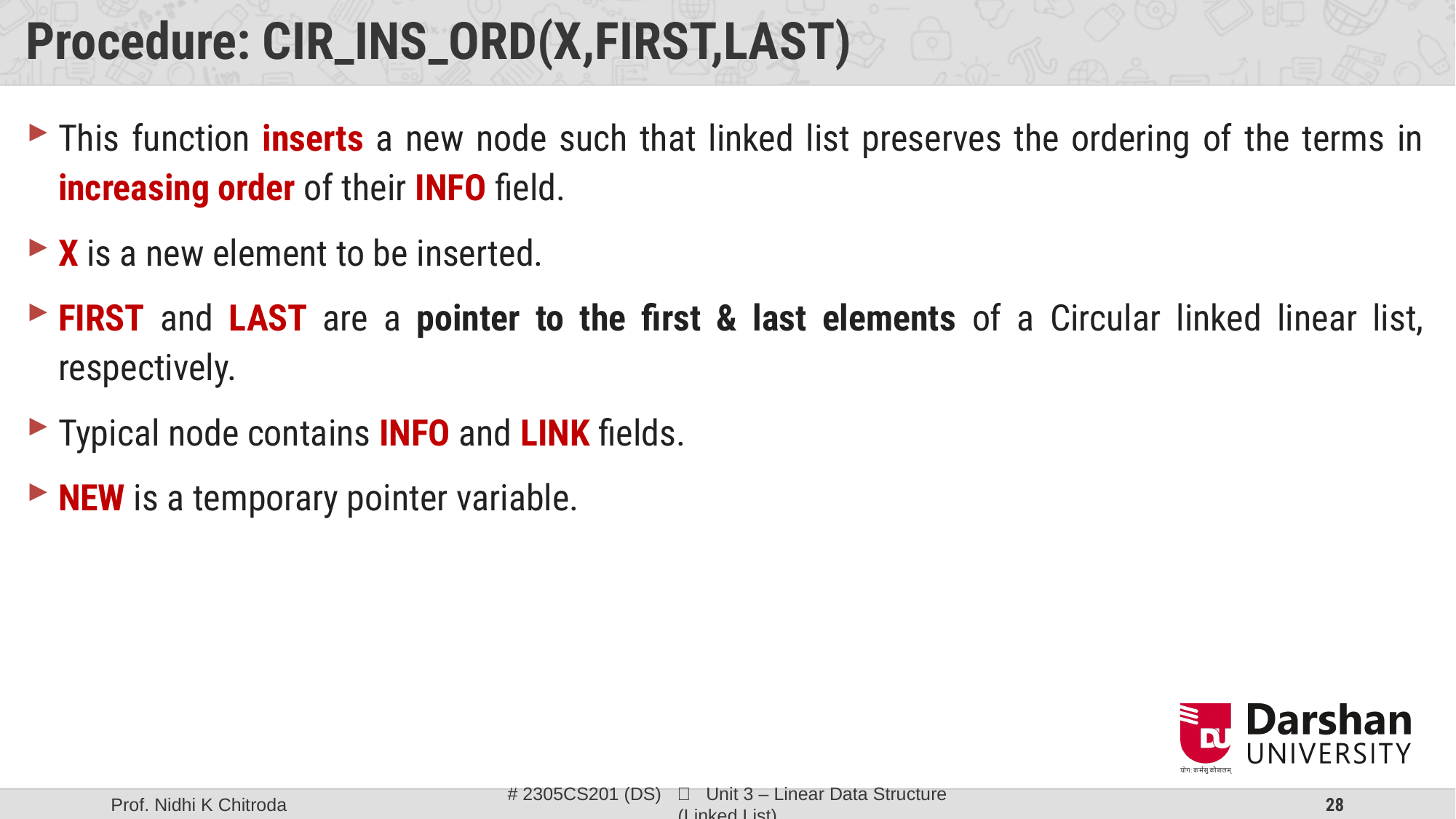

# Procedure: CIR_INS_ORD(X,FIRST,LAST)
This function inserts a new node such that linked list preserves the ordering of the terms in increasing order of their INFO field.
X is a new element to be inserted.
FIRST and LAST are a pointer to the first & last elements of a Circular linked linear list, respectively.
Typical node contains INFO and LINK fields.
NEW is a temporary pointer variable.